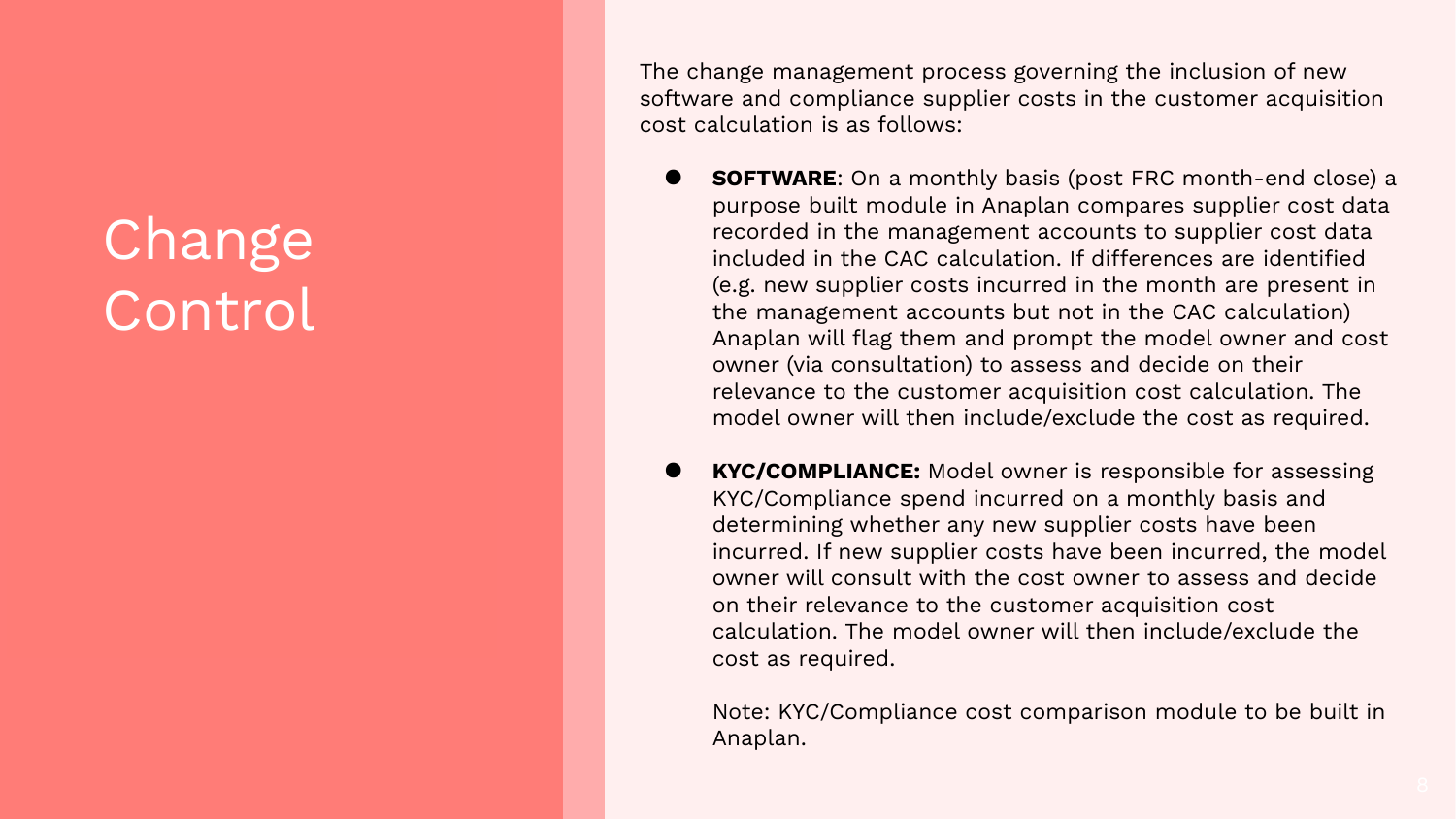

The change management process governing the inclusion of new software and compliance supplier costs in the customer acquisition cost calculation is as follows:

SOFTWARE: On a monthly basis (post FRC month-end close) a purpose built module in Anaplan compares supplier cost data recorded in the management accounts to supplier cost data included in the CAC calculation. If differences are identified (e.g. new supplier costs incurred in the month are present in the management accounts but not in the CAC calculation) Anaplan will flag them and prompt the model owner and cost owner (via consultation) to assess and decide on their relevance to the customer acquisition cost calculation. The model owner will then include/exclude the cost as required.

KYC/COMPLIANCE: Model owner is responsible for assessing KYC/Compliance spend incurred on a monthly basis and determining whether any new supplier costs have been incurred. If new supplier costs have been incurred, the model owner will consult with the cost owner to assess and decide on their relevance to the customer acquisition cost calculation. The model owner will then include/exclude the cost as required.
Note: KYC/Compliance cost comparison module to be built in Anaplan.

# Change Control
8